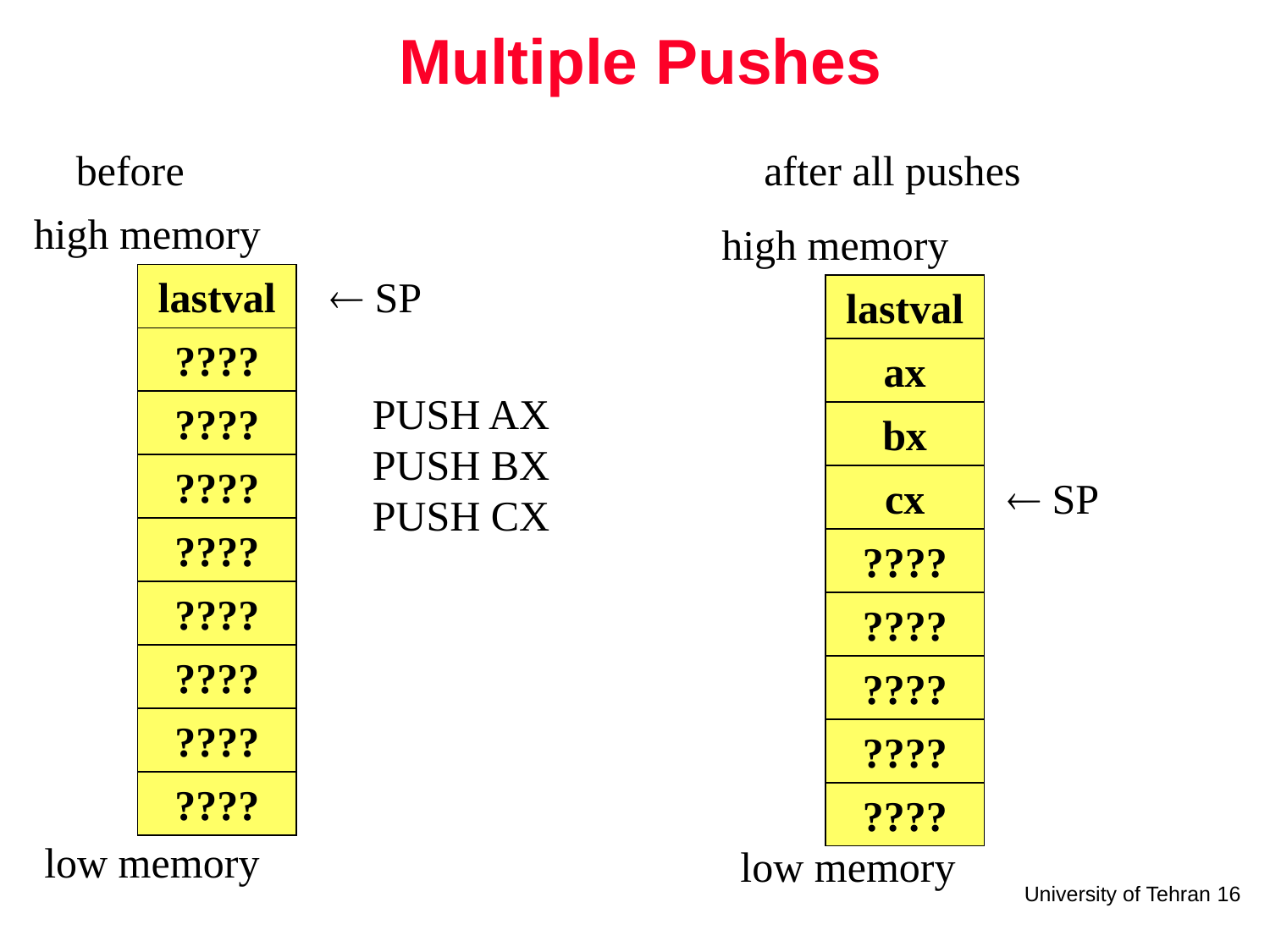

# Multiple Pushes
before
after all pushes
high memory
high memory
lastvalue
  ← SP
lastvalue
????
ax
PUSH AX
PUSH BX
PUSH CX
????
bx
????
cx
  ← SP
????
????
????
????
????
????
????
????
????
????
low memory
low memory